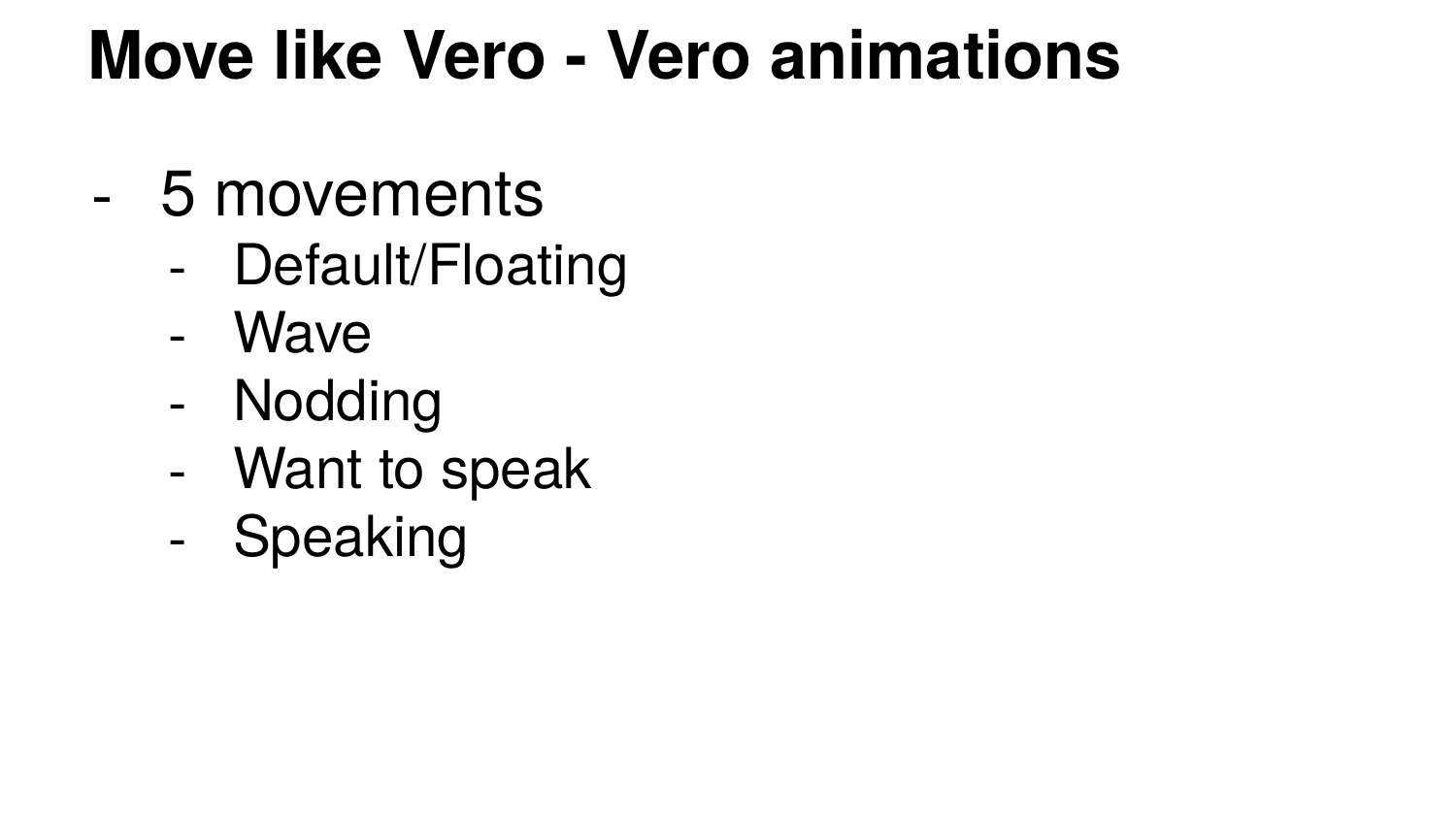

# Move like Vero - Vero animations
5 movements
Default/Floating
Wave
Nodding
Want to speak
Speaking